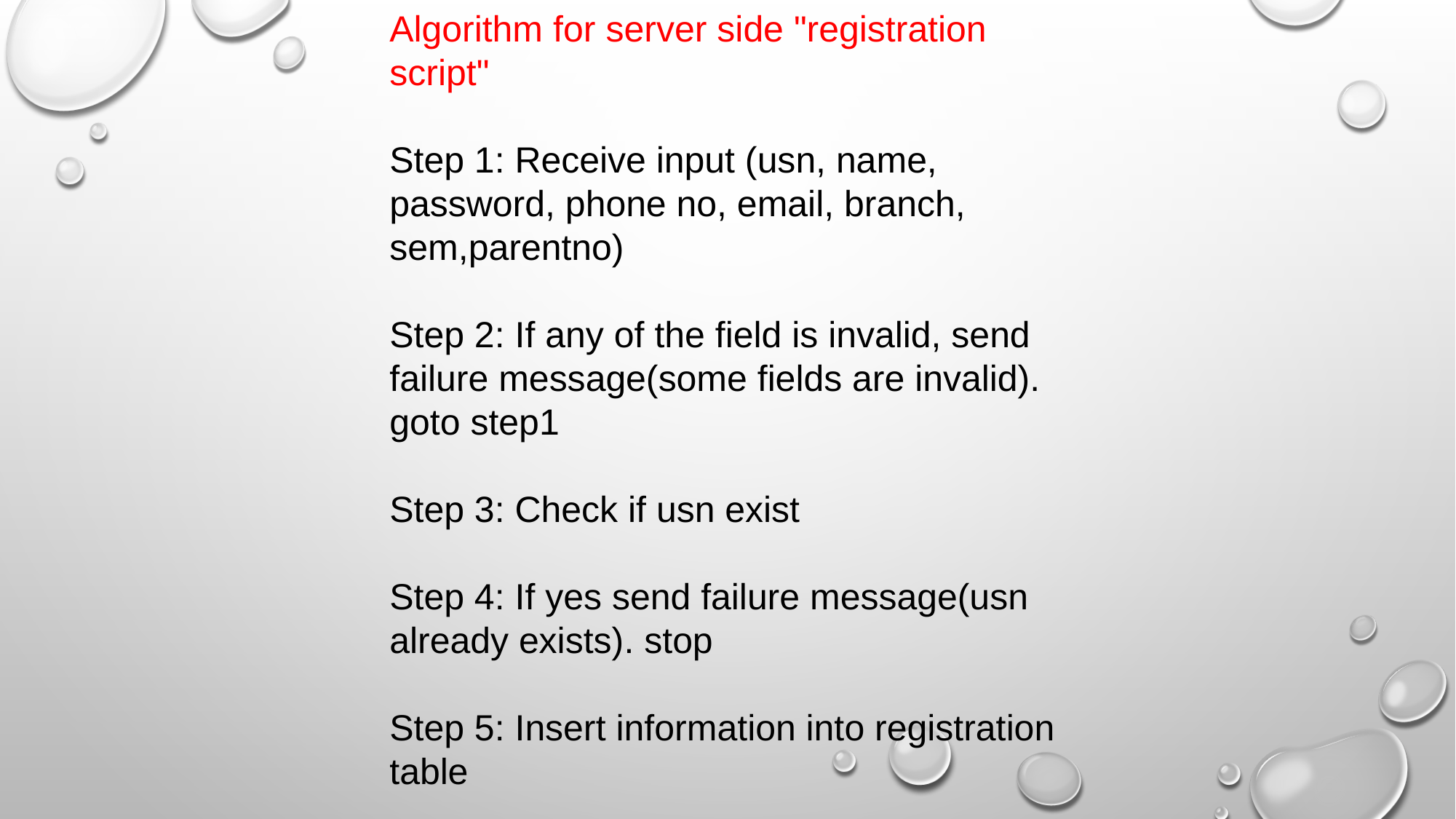

Algorithm for server side "registration script"

Step 1: Receive input (usn, name, password, phone no, email, branch, sem,parentno)

Step 2: If any of the field is invalid, send failure message(some fields are invalid). goto step1

Step 3: Check if usn exist

Step 4: If yes send failure message(usn already exists). stop

Step 5: Insert information into registration table

Step 6: Send message(registration successful)